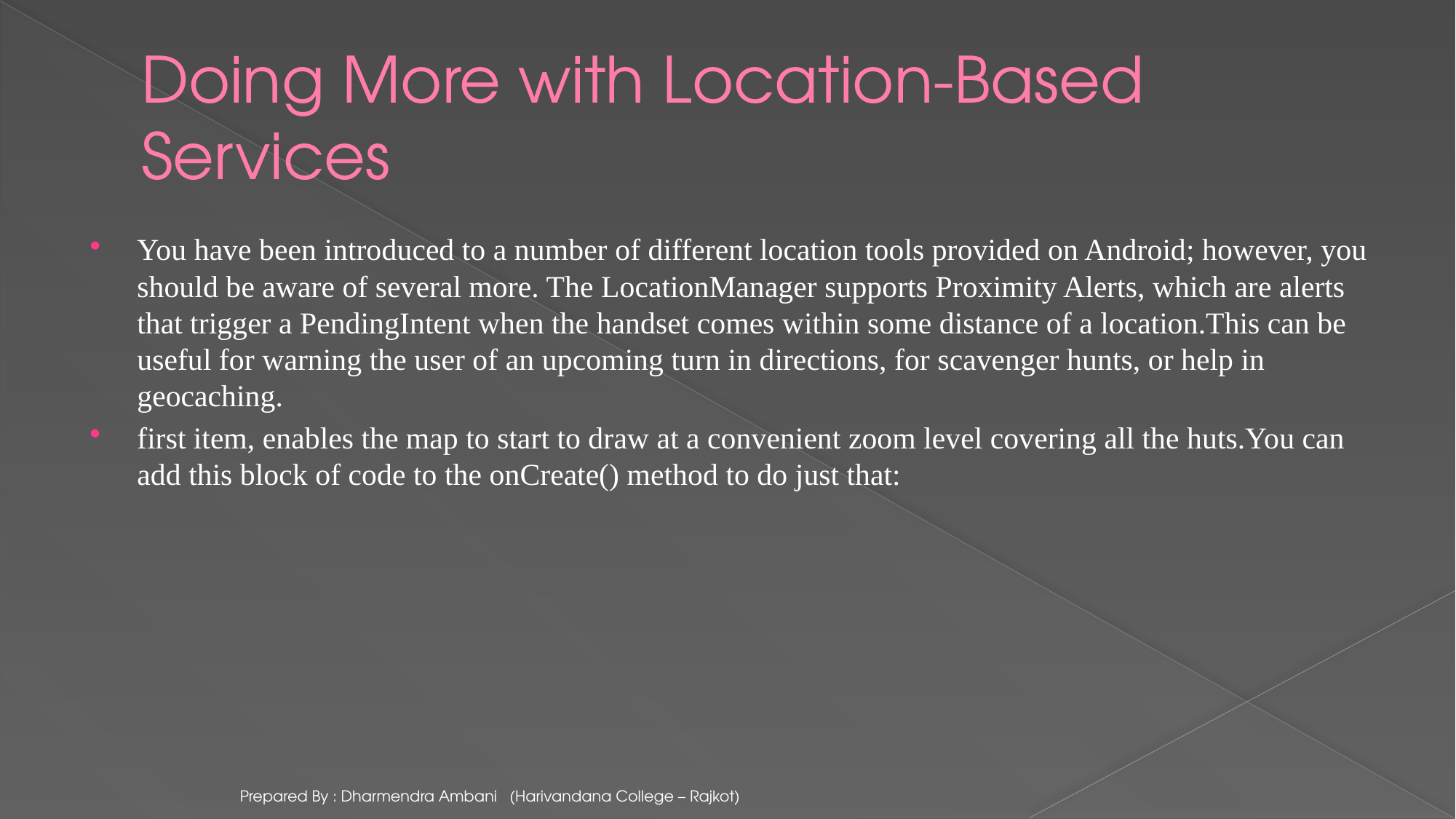

# Doing More with Location-Based Services
You have been introduced to a number of different location tools provided on Android; however, you should be aware of several more. The LocationManager supports Proximity Alerts, which are alerts that trigger a PendingIntent when the handset comes within some distance of a location.This can be useful for warning the user of an upcoming turn in directions, for scavenger hunts, or help in geocaching.
first item, enables the map to start to draw at a convenient zoom level covering all the huts.You can add this block of code to the onCreate() method to do just that:

Prepared By : Dharmendra Ambani   (Harivandana College – Rajkot)